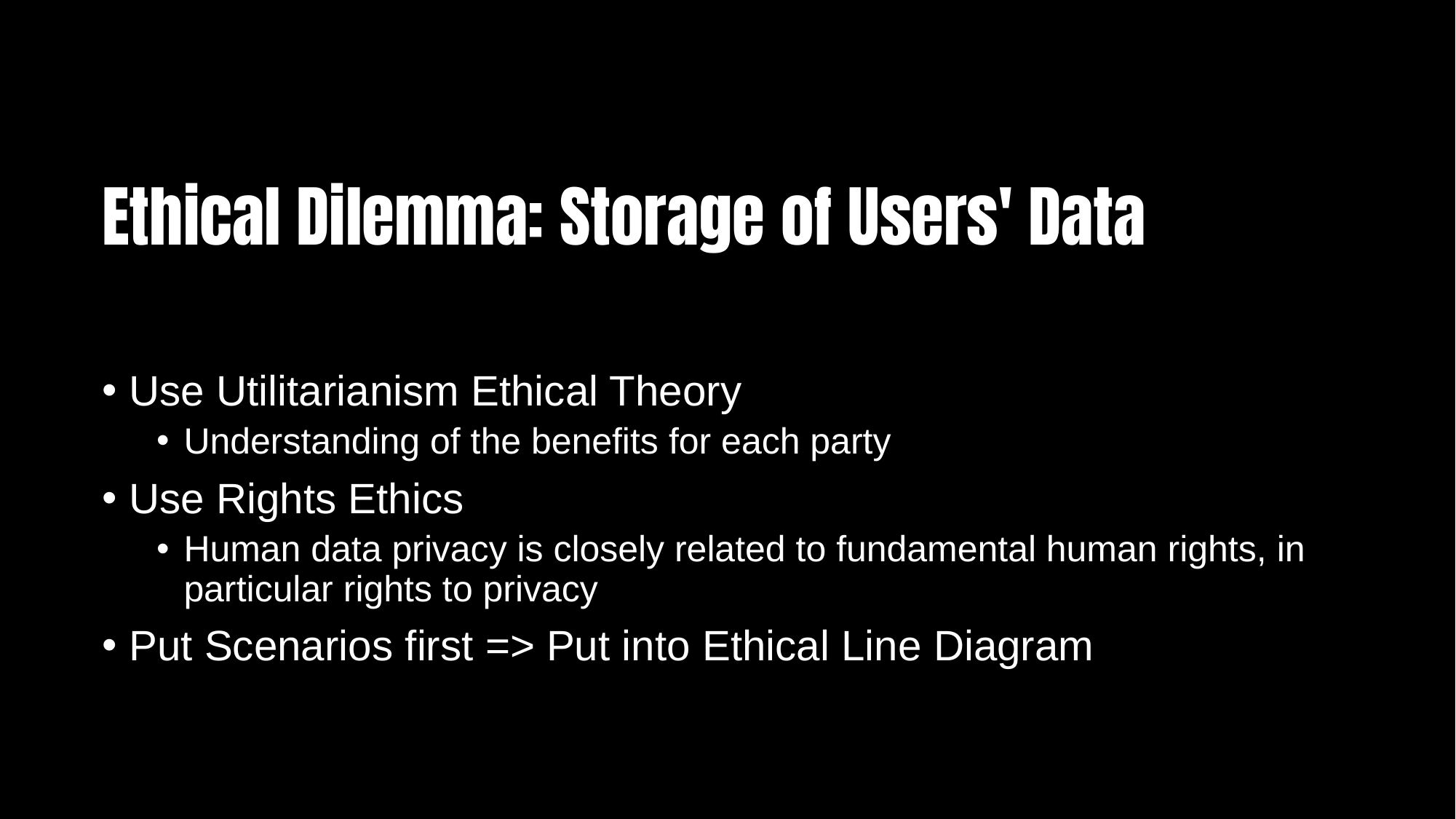

# Ethical Dilemma: Storage of Users' Data
Use Utilitarianism Ethical Theory
Understanding of the benefits for each party
Use Rights Ethics
Human data privacy is closely related to fundamental human rights, in particular rights to privacy
Put Scenarios first => Put into Ethical Line Diagram